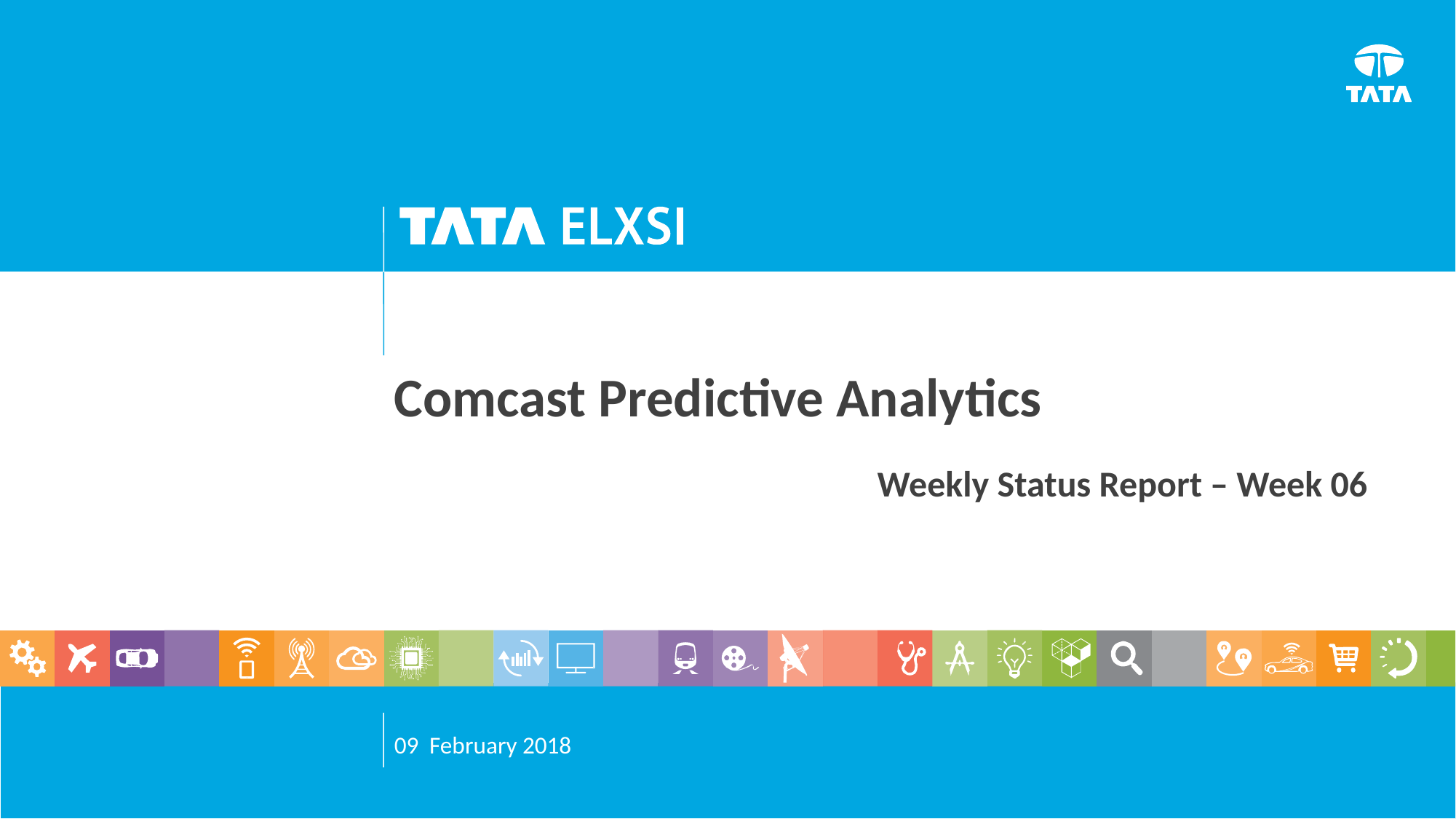

Comcast Predictive Analytics

                                                           Weekly Status Report – Week 06

09  February 2018